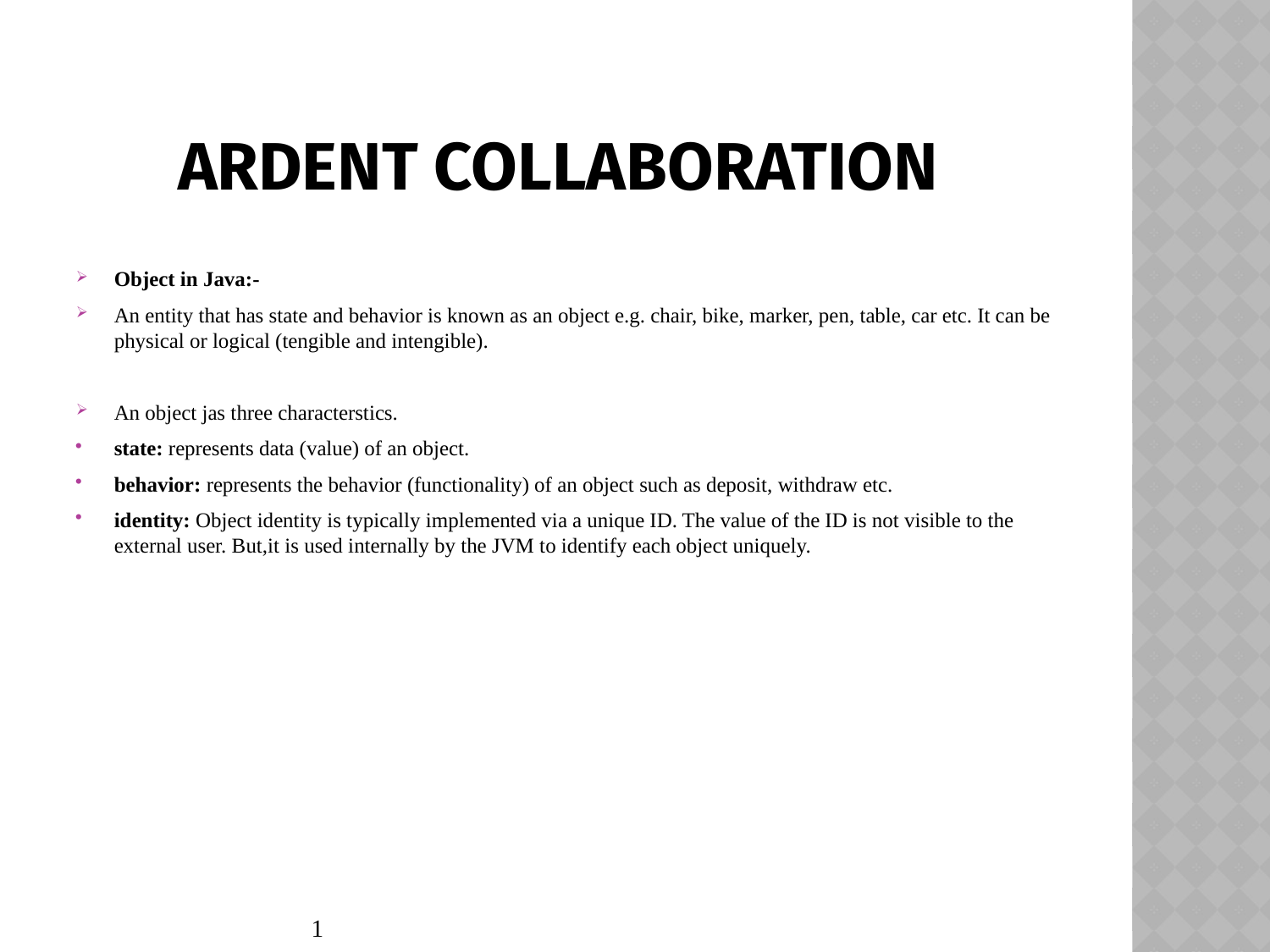

# Ardent collaboration

Object in Java:-
An entity that has state and behavior is known as an object e.g. chair, bike, marker, pen, table, car etc. It can be physical or logical (tengible and intengible).

An object jas three characterstics.
state: represents data (value) of an object.
behavior: represents the behavior (functionality) of an object such as deposit, withdraw etc.
identity: Object identity is typically implemented via a unique ID. The value of the ID is not visible to the external user. But,it is used internally by the JVM to identify each object uniquely.

1